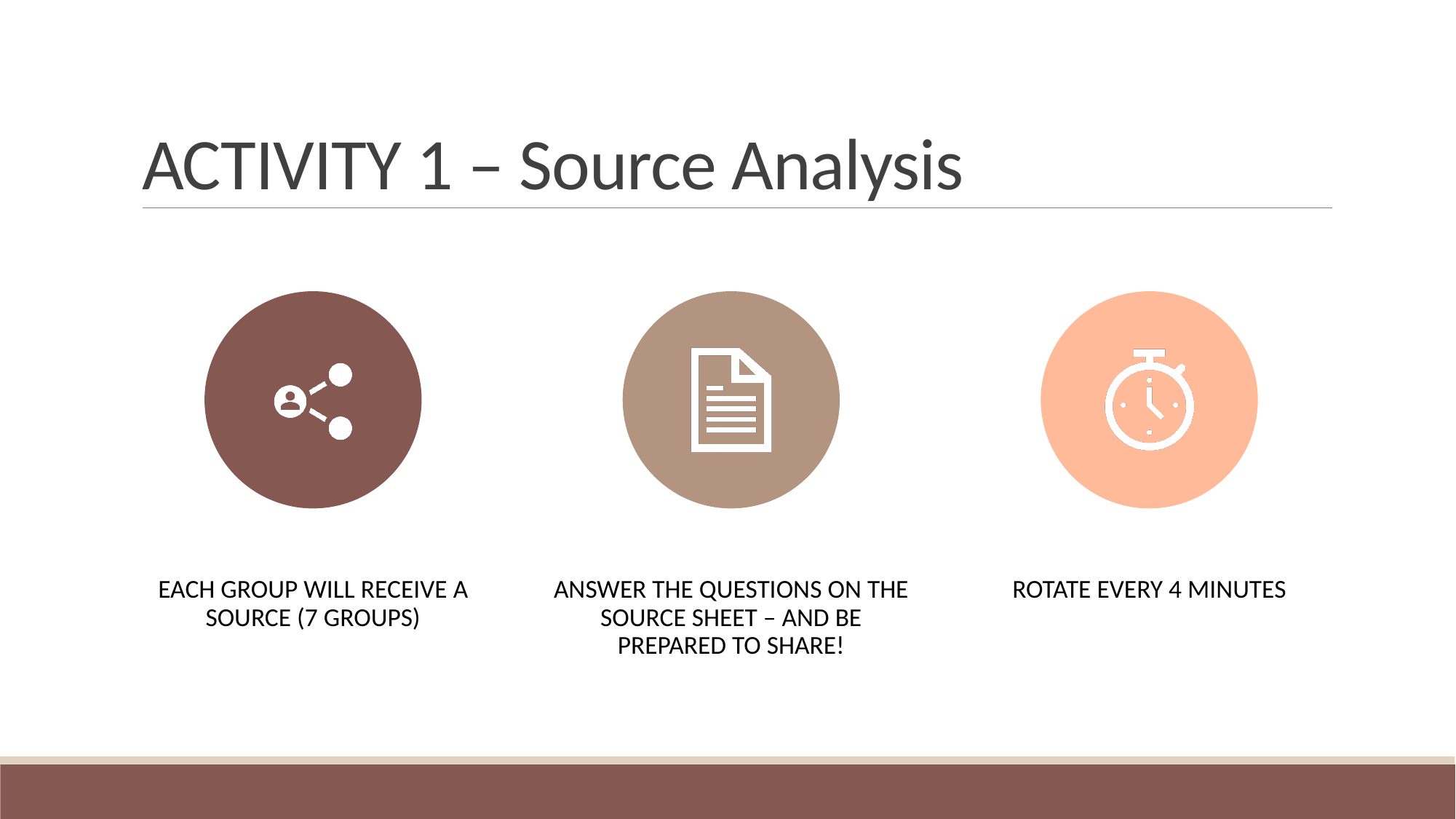

# ACTIVITY 1 – Source Analysis
Each group will receive a source (7 groups)
Answer the questions on the source sheet – and be prepared to share!
Rotate every 4 minutes